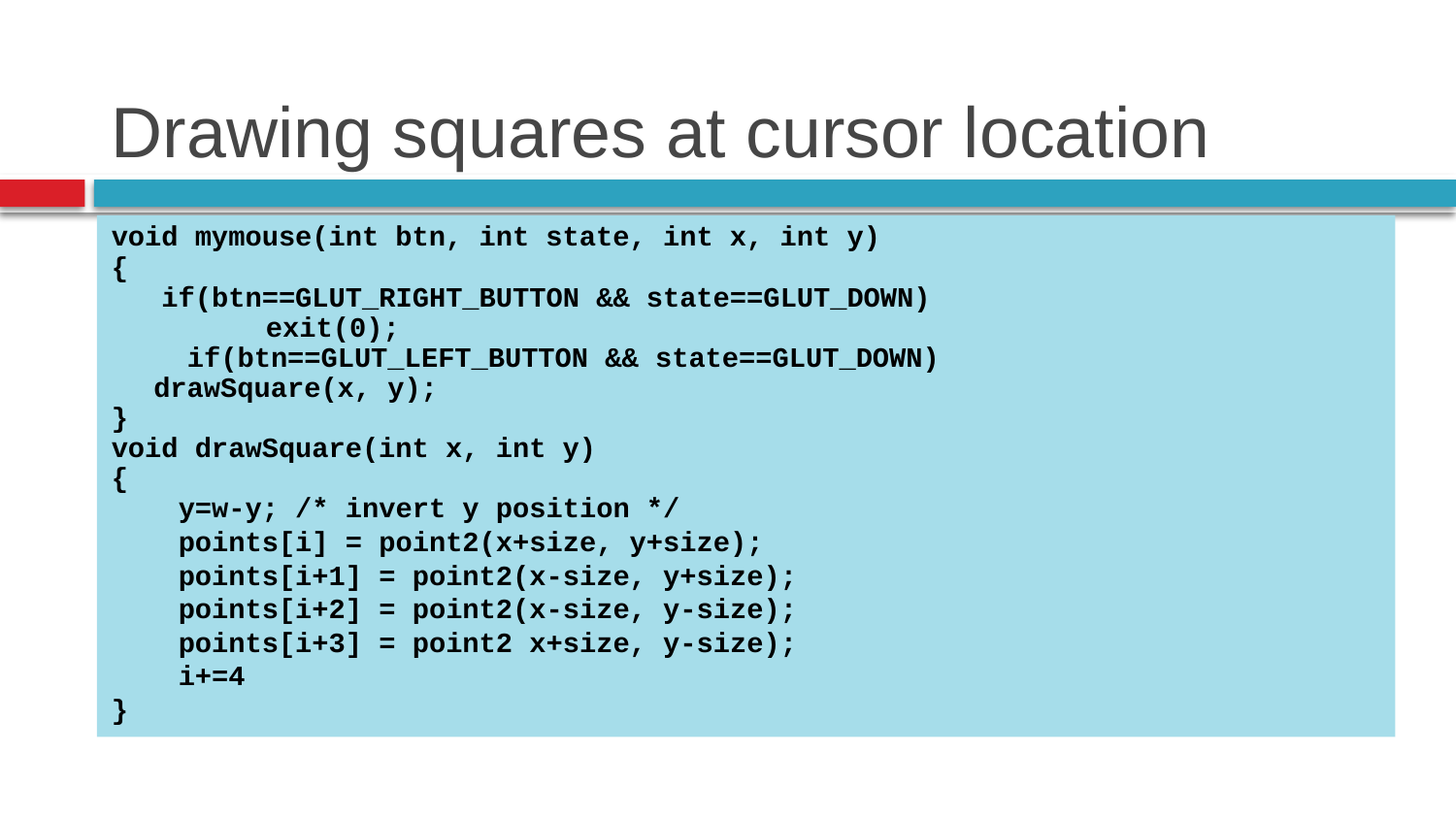

# Drawing squares at cursor location
void mymouse(int btn, int state, int x, int y)
{
   if(btn==GLUT_RIGHT_BUTTON && state==GLUT_DOWN)
   	exit(0);
	  if(btn==GLUT_LEFT_BUTTON && state==GLUT_DOWN)
		drawSquare(x, y);
}
void drawSquare(int x, int y)
{
    y=w-y; /* invert y position */
    points[i] = point2(x+size, y+size);
    points[i+1] = point2(x-size, y+size);
    points[i+2] = point2(x-size, y-size);
    points[i+3] = point2 x+size, y-size);
    i+=4
}